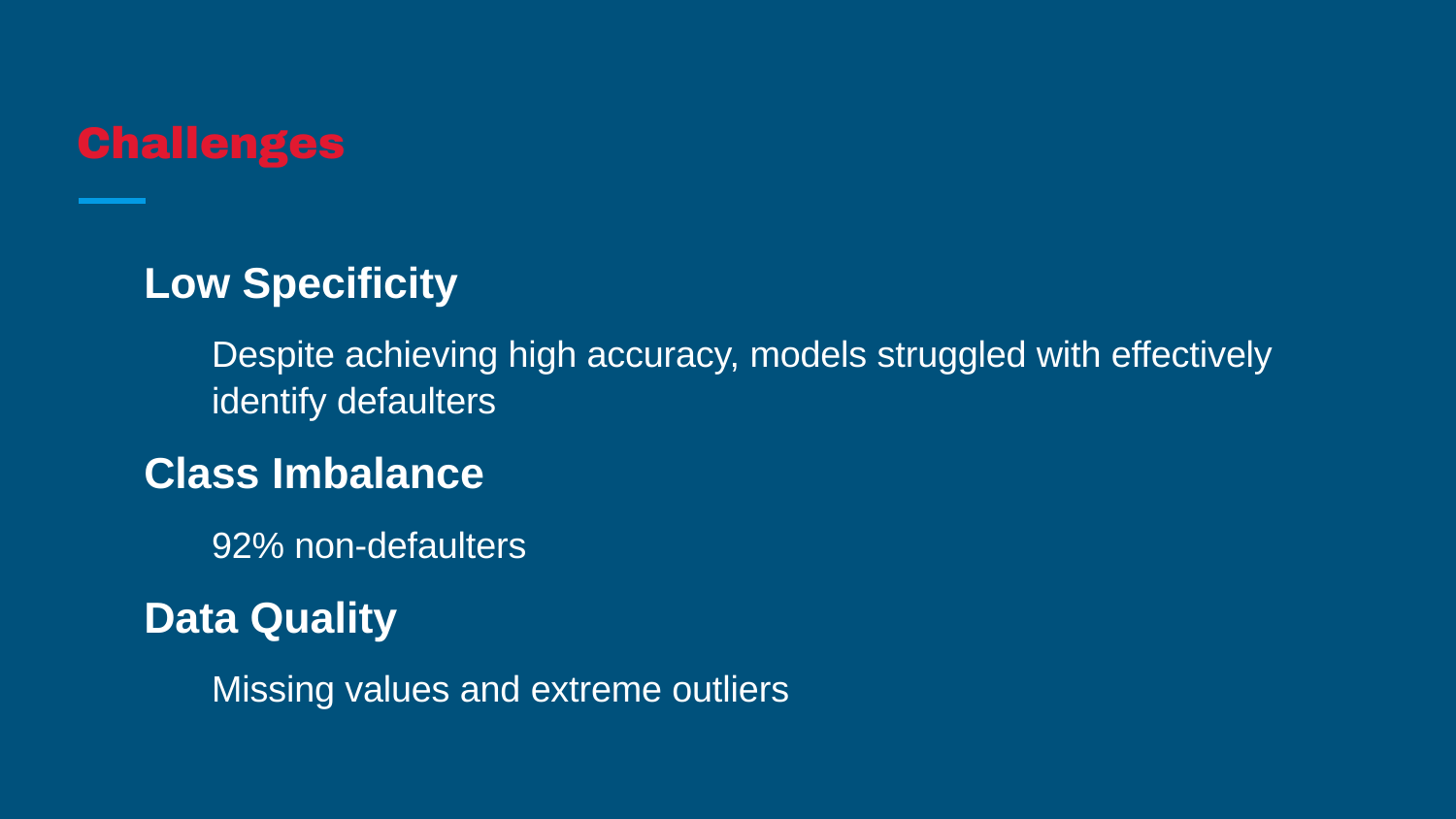

# Challenges
Low Specificity
Despite achieving high accuracy, models struggled with effectively identify defaulters
Class Imbalance
92% non-defaulters
Data Quality
Missing values and extreme outliers